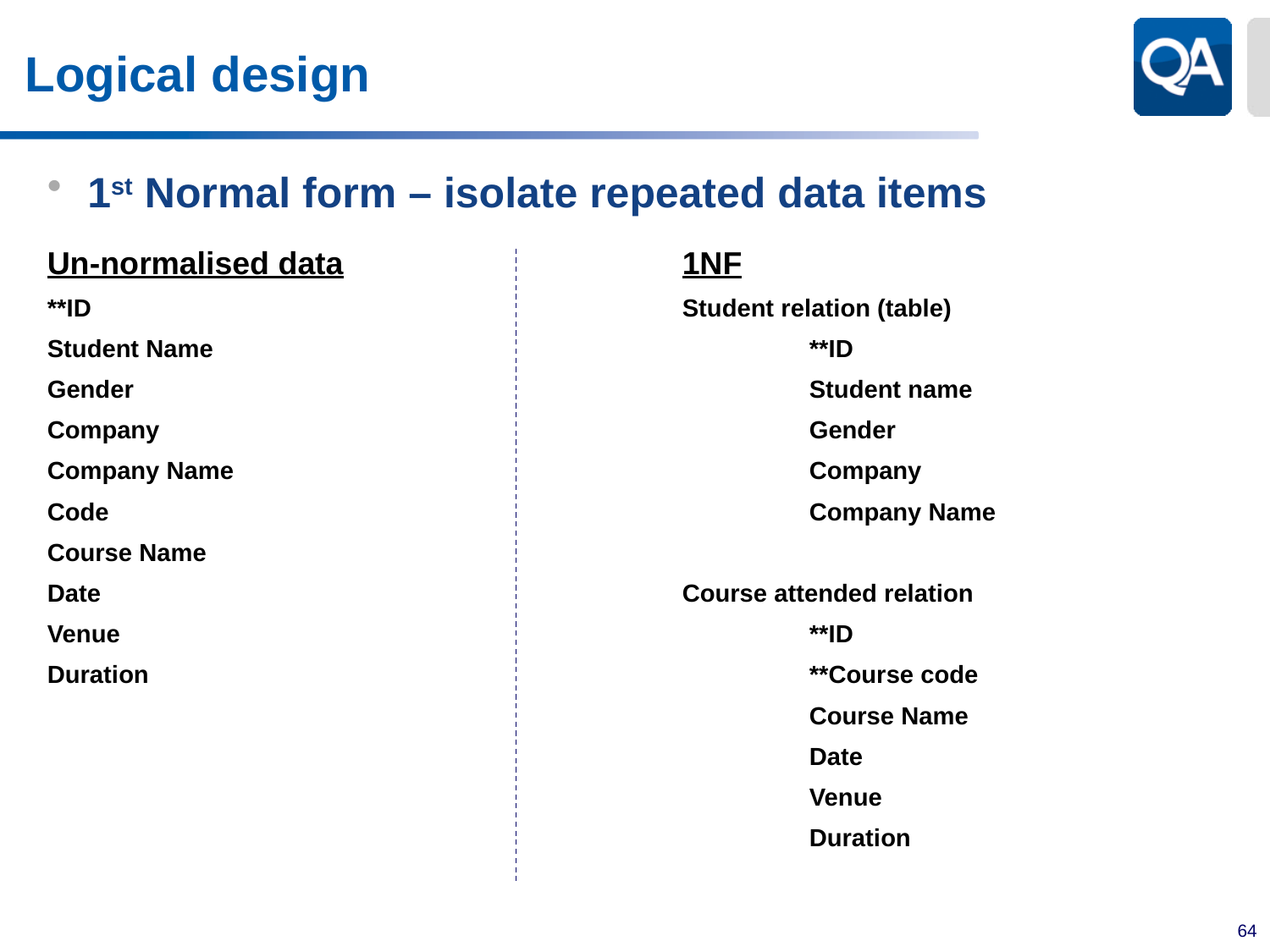

# Logical design
1st Normal form – isolate repeated data items
Un-normalised data			1NF
**ID					Student relation (table)
Student Name					**ID
Gender						Student name
Company						Gender
Company Name					Company
Code						Company Name
Course Name
Date					Course attended relation
Venue						**ID
Duration						**Course code
						Course Name
						Date
						Venue
						Duration